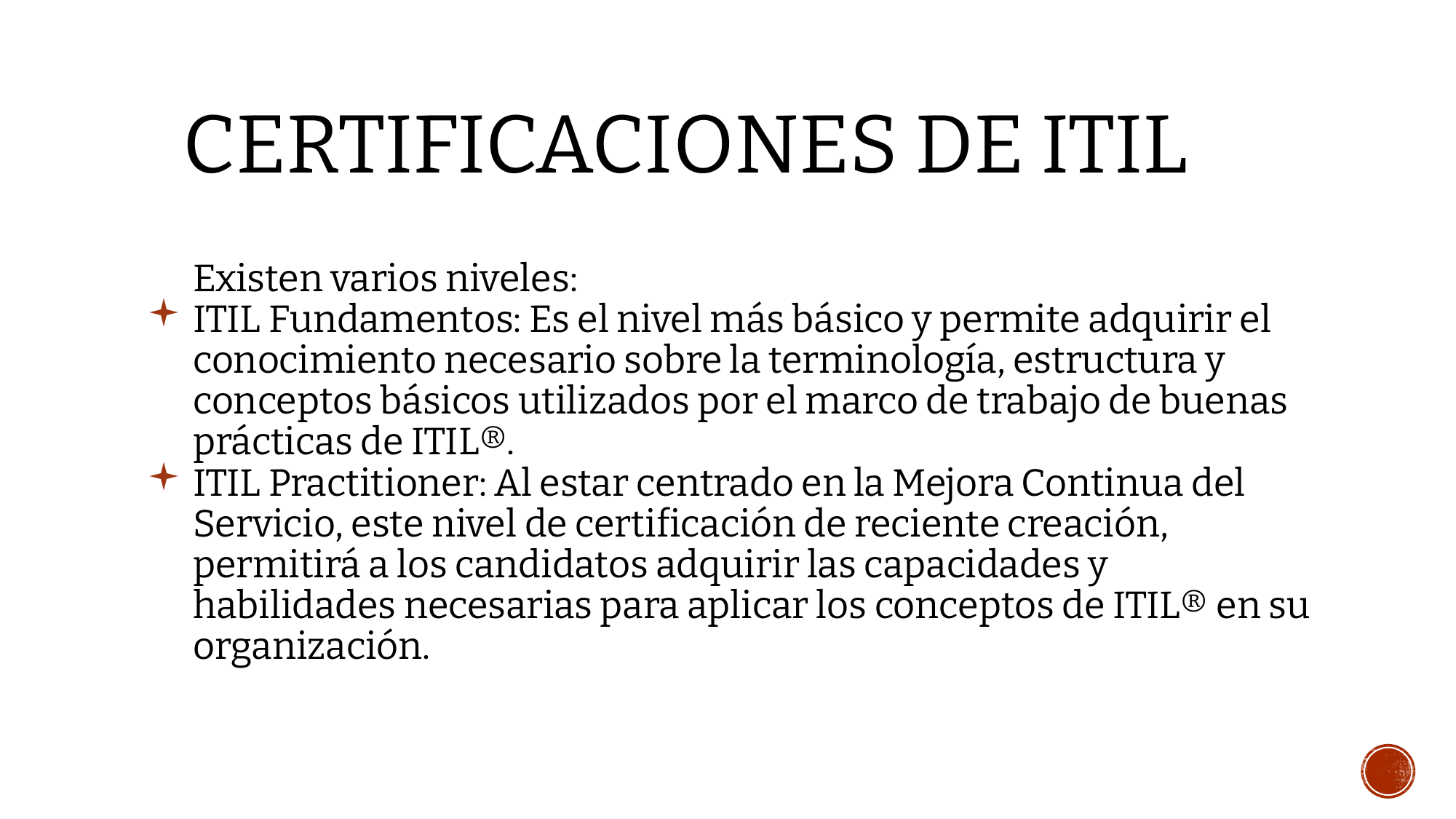

# CERTIFICACIONES DE ITIL
Existen varios niveles:
ITIL Fundamentos: Es el nivel más básico y permite adquirir el conocimiento necesario sobre la terminología, estructura y conceptos básicos utilizados por el marco de trabajo de buenas prácticas de ITIL®.
ITIL Practitioner: Al estar centrado en la Mejora Continua del Servicio, este nivel de certificación de reciente creación, permitirá a los candidatos adquirir las capacidades y habilidades necesarias para aplicar los conceptos de ITIL® en su organización.